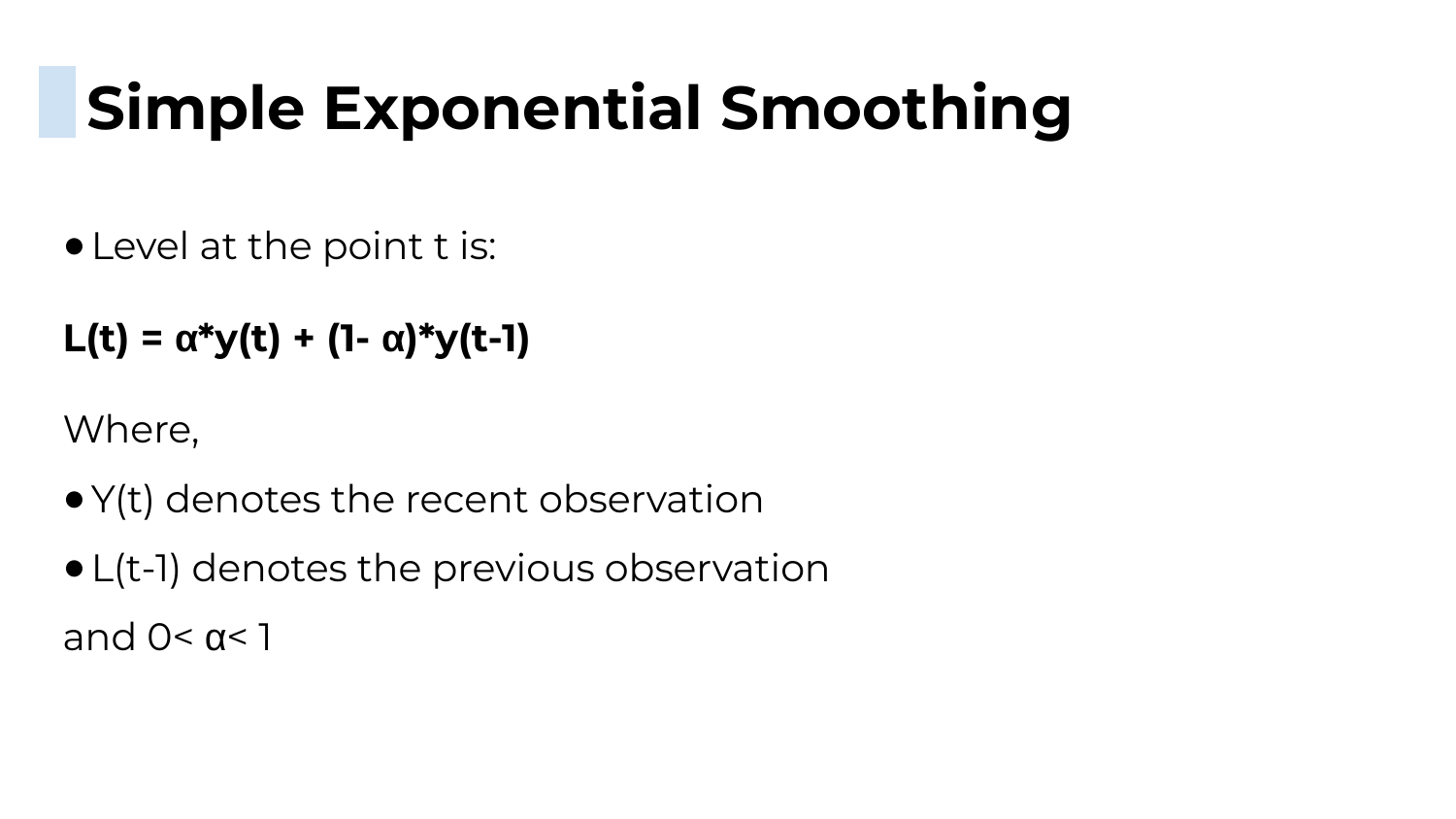

Simple Exponential Smoothing
Level at the point t is:
L(t) = α*y(t) + (1- α)*y(t-1)
Where,
Y(t) denotes the recent observation
L(t-1) denotes the previous observation
and 0< α< 1